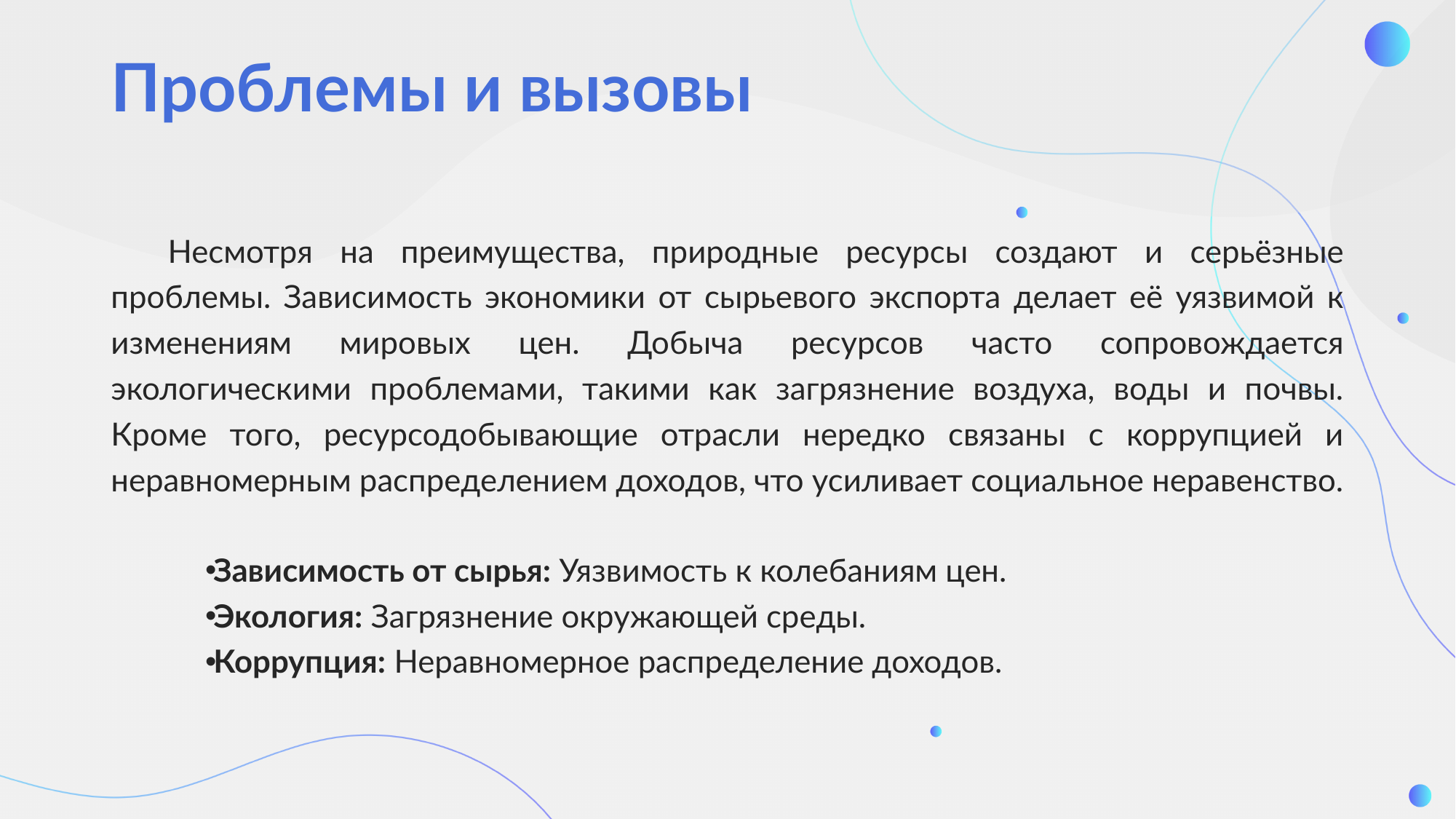

# Проблемы и вызовы
Несмотря на преимущества, природные ресурсы создают и серьёзные проблемы. Зависимость экономики от сырьевого экспорта делает её уязвимой к изменениям мировых цен. Добыча ресурсов часто сопровождается экологическими проблемами, такими как загрязнение воздуха, воды и почвы. Кроме того, ресурсодобывающие отрасли нередко связаны с коррупцией и неравномерным распределением доходов, что усиливает социальное неравенство.

Зависимость от сырья: Уязвимость к колебаниям цен.
Экология: Загрязнение окружающей среды.
Коррупция: Неравномерное распределение доходов.